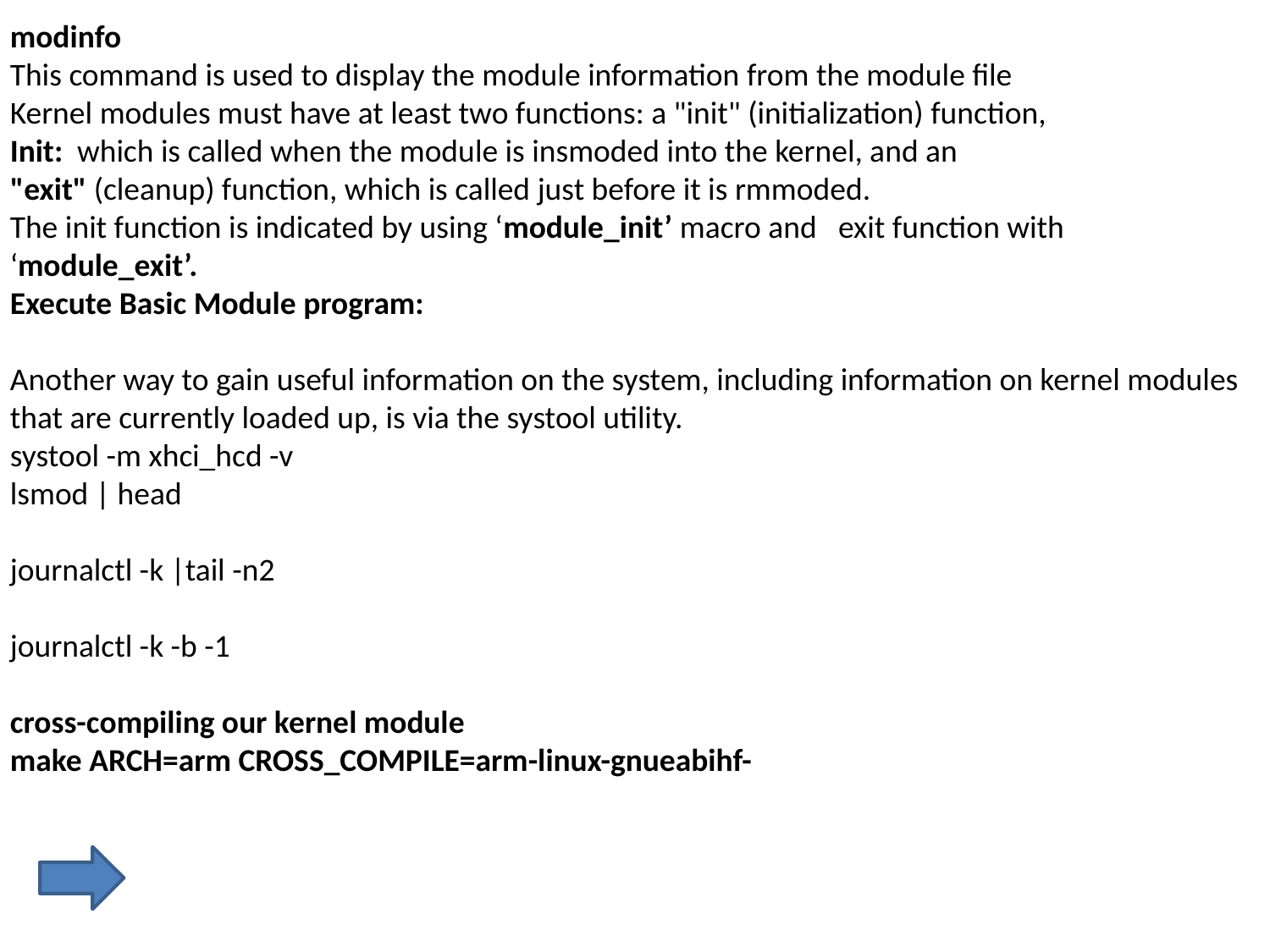

modinfo
This command is used to display the module information from the module file
Kernel modules must have at least two functions: a "init" (initialization) function,
Init:  which is called when the module is insmoded into the kernel, and an
"exit" (cleanup) function, which is called just before it is rmmoded.
The init function is indicated by using ‘module_init’ macro and   exit function with ‘module_exit’.
Execute Basic Module program:

Another way to gain useful information on the system, including information on kernel modules that are currently loaded up, is via the systool utility.
systool -m xhci_hcd -v
lsmod | head

journalctl -k |tail -n2

journalctl -k -b -1

cross-compiling our kernel module
make ARCH=arm CROSS_COMPILE=arm-linux-gnueabihf-